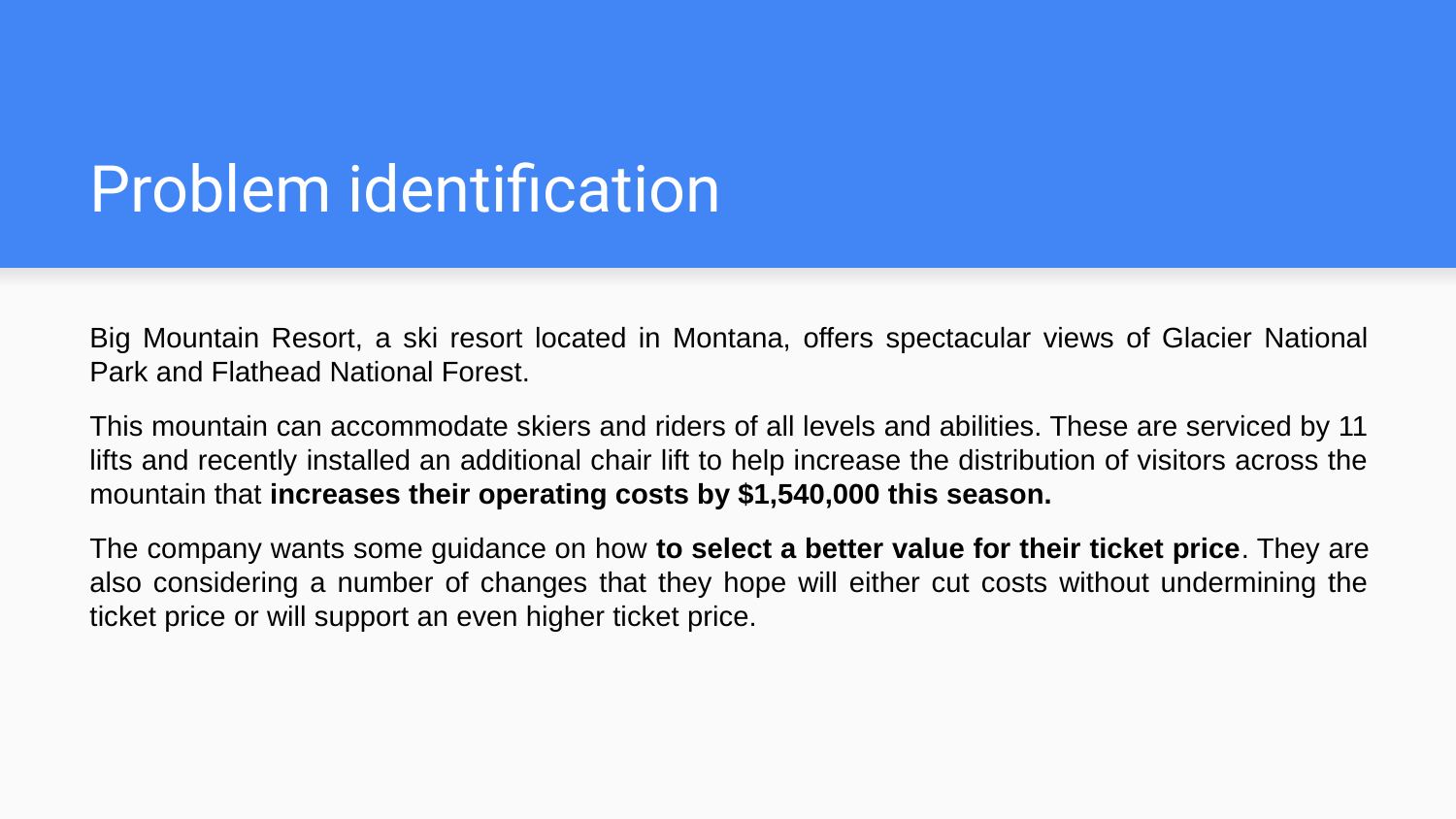

# Problem identification
Big Mountain Resort, a ski resort located in Montana, offers spectacular views of Glacier National Park and Flathead National Forest.
This mountain can accommodate skiers and riders of all levels and abilities. These are serviced by 11 lifts and recently installed an additional chair lift to help increase the distribution of visitors across the mountain that increases their operating costs by $1,540,000 this season.
The company wants some guidance on how to select a better value for their ticket price. They are also considering a number of changes that they hope will either cut costs without undermining the ticket price or will support an even higher ticket price.